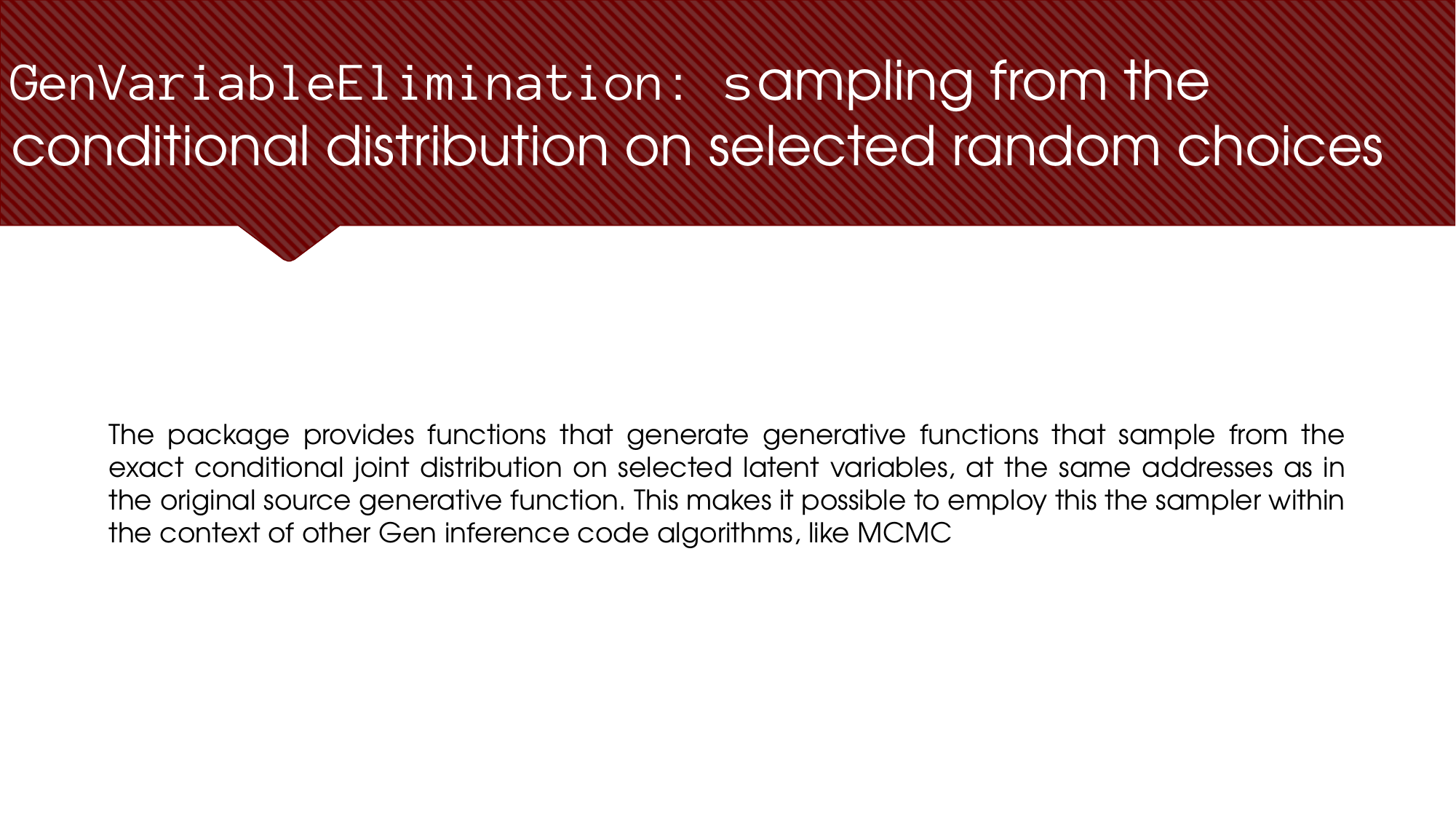

# GenVariableElimination: sampling from the conditional distribution on selected random choices
The package provides functions that generate generative functions that sample from the exact conditional joint distribution on selected latent variables, at the same addresses as in the original source generative function. This makes it possible to employ this the sampler within the context of other Gen inference code algorithms, like MCMC